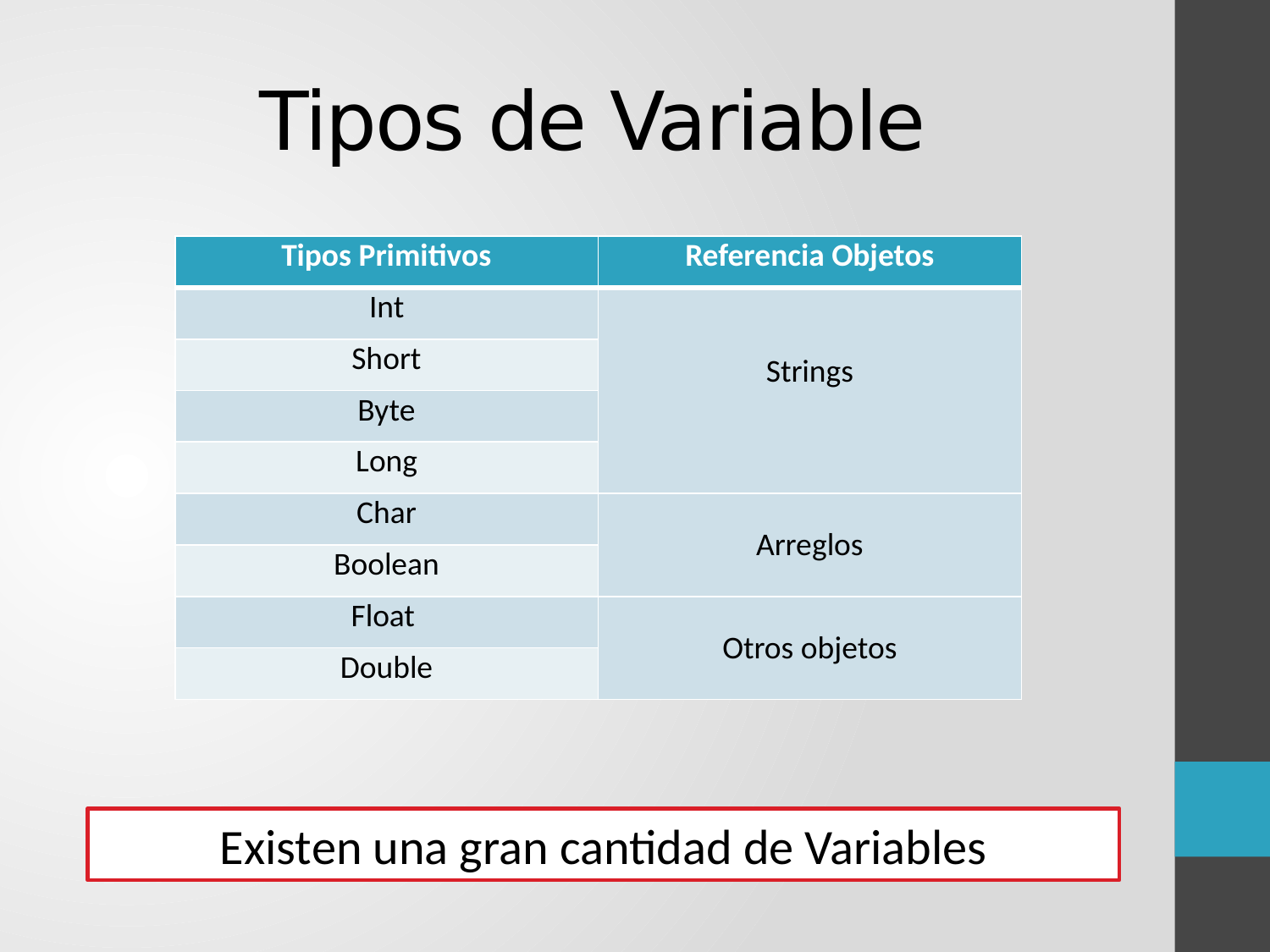

# Tipos de Variable
| Tipos Primitivos | Referencia Objetos |
| --- | --- |
| Int | Strings |
| Short |  |
| Byte |  |
| Long |  |
| Char | Arreglos |
| Boolean |  |
| Float | Otros objetos |
| Double |  |
Existen una gran cantidad de Variables